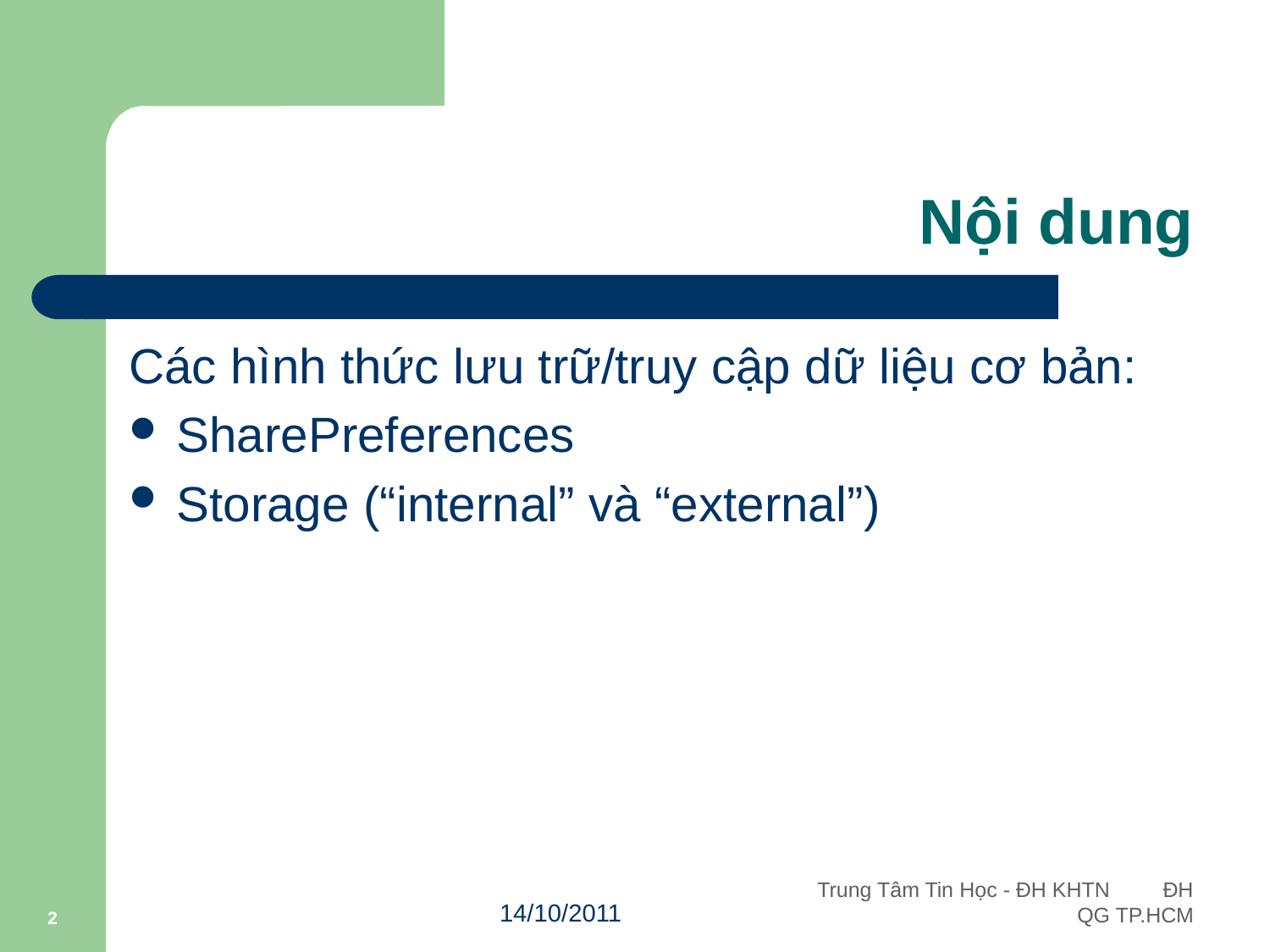

# Nội dung
Các hình thức lưu trữ/truy cập dữ liệu cơ bản:
SharePreferences
Storage (“internal” và “external”)
2
14/10/2011
Trung Tâm Tin Học - ĐH KHTN         ĐH QG TP.HCM